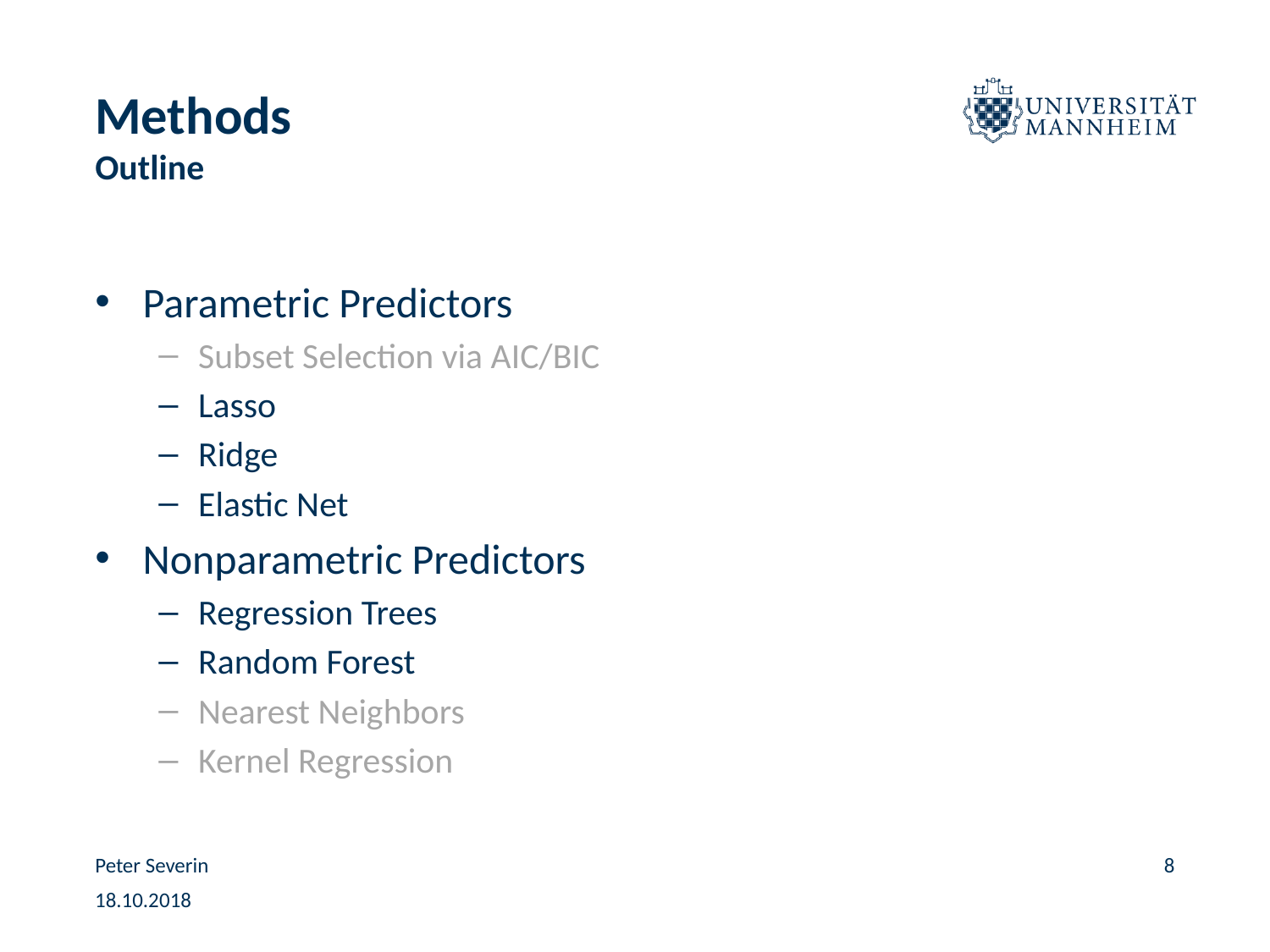

# Methods Outline
Parametric Predictors
Subset Selection via AIC/BIC
Lasso
Ridge
Elastic Net
Nonparametric Predictors
Regression Trees
Random Forest
Nearest Neighbors
Kernel Regression

Peter Severin
8
18.10.2018